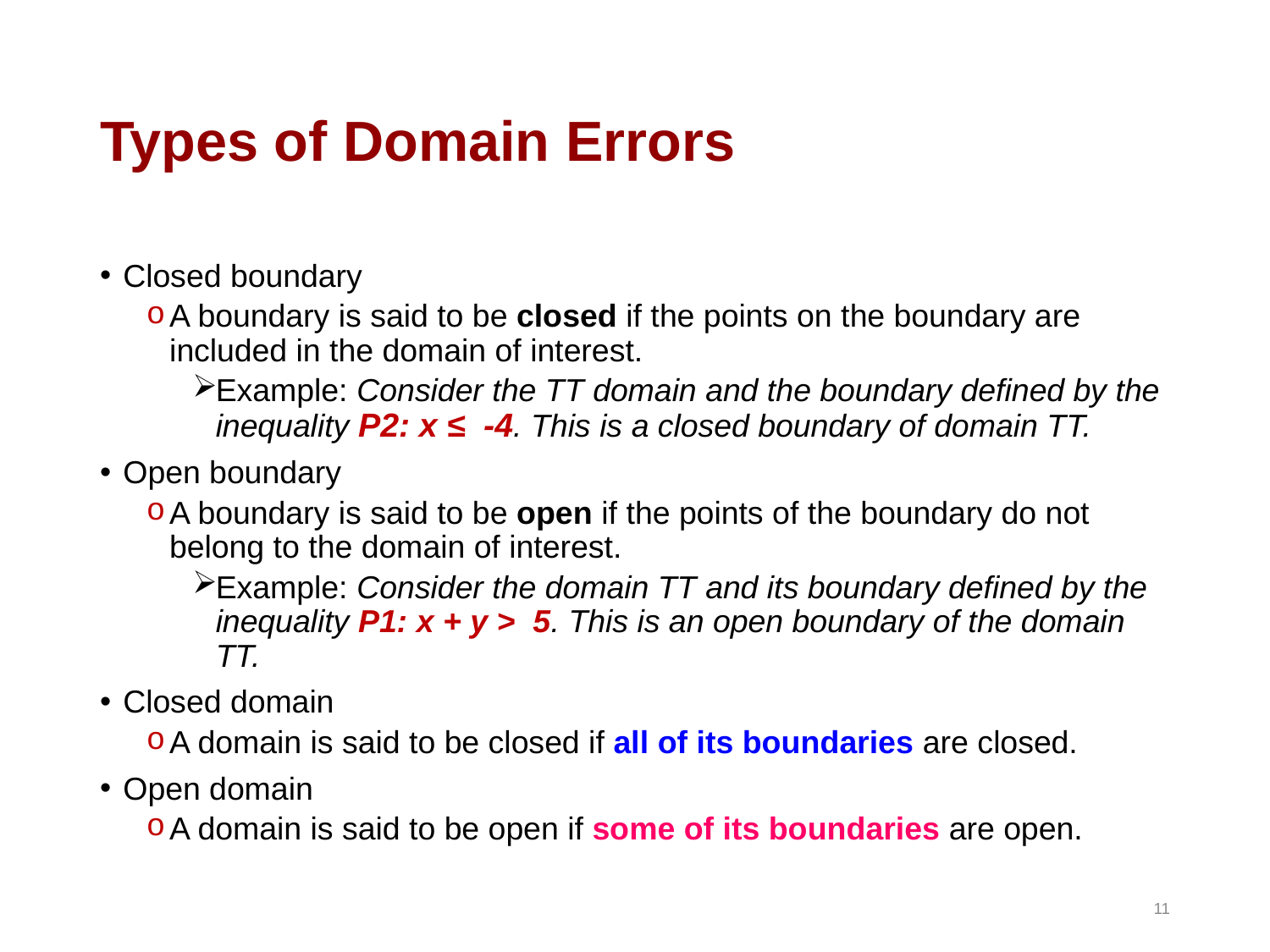

# Types of Domain Errors
Closed boundary
A boundary is said to be closed if the points on the boundary are included in the domain of interest.
Example: Consider the TT domain and the boundary defined by the inequality P2: x ≤  -4. This is a closed boundary of domain TT.
Open boundary
A boundary is said to be open if the points of the boundary do not belong to the domain of interest.
Example: Consider the domain TT and its boundary defined by the inequality P1: x + y >  5. This is an open boundary of the domain TT.
Closed domain
A domain is said to be closed if all of its boundaries are closed.
Open domain
A domain is said to be open if some of its boundaries are open.

11